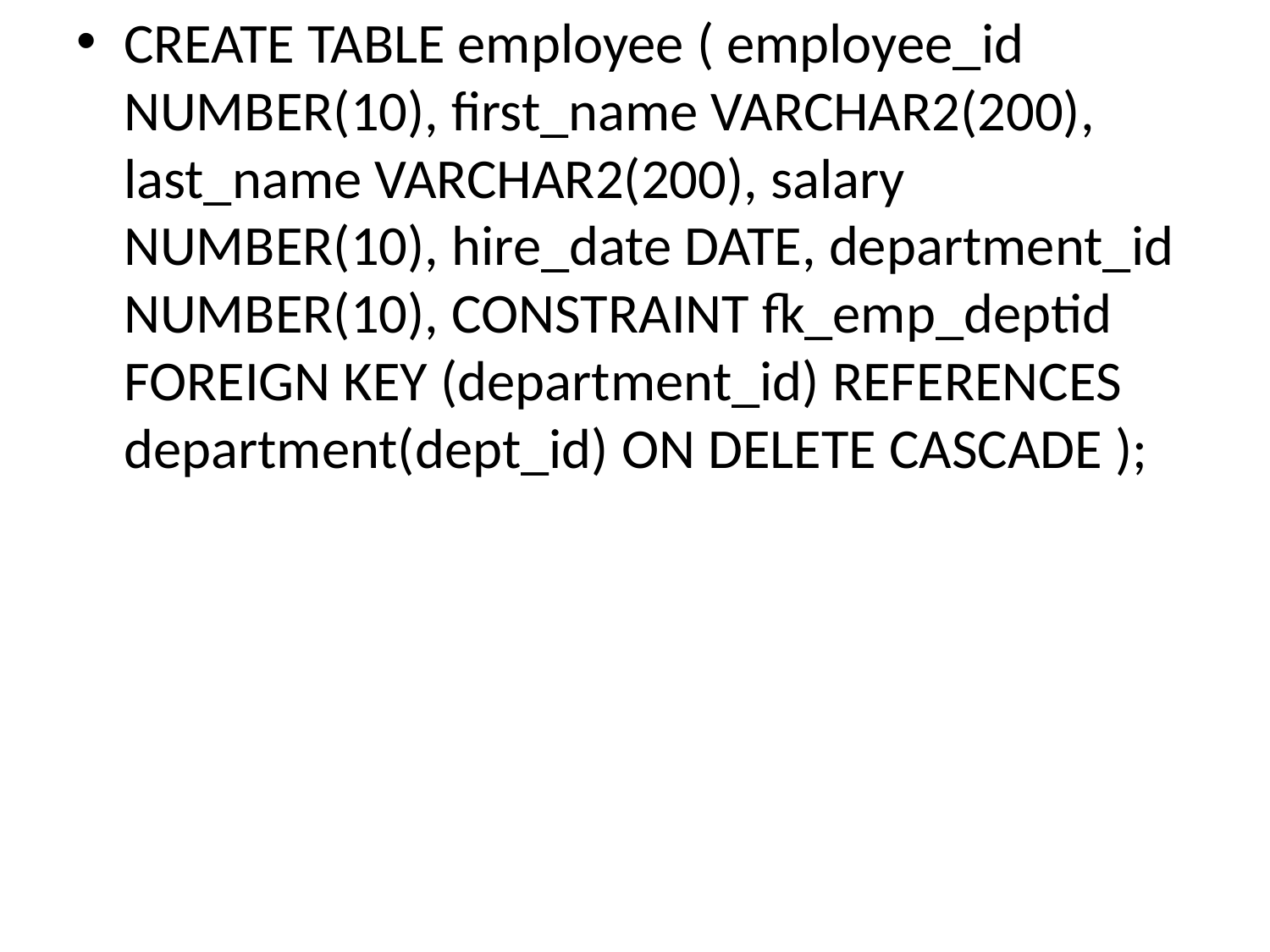

CREATE TABLE employee ( employee_id NUMBER(10), first_name VARCHAR2(200), last_name VARCHAR2(200), salary NUMBER(10), hire_date DATE, department_id NUMBER(10), CONSTRAINT fk_emp_deptid FOREIGN KEY (department_id) REFERENCES department(dept_id) ON DELETE CASCADE );